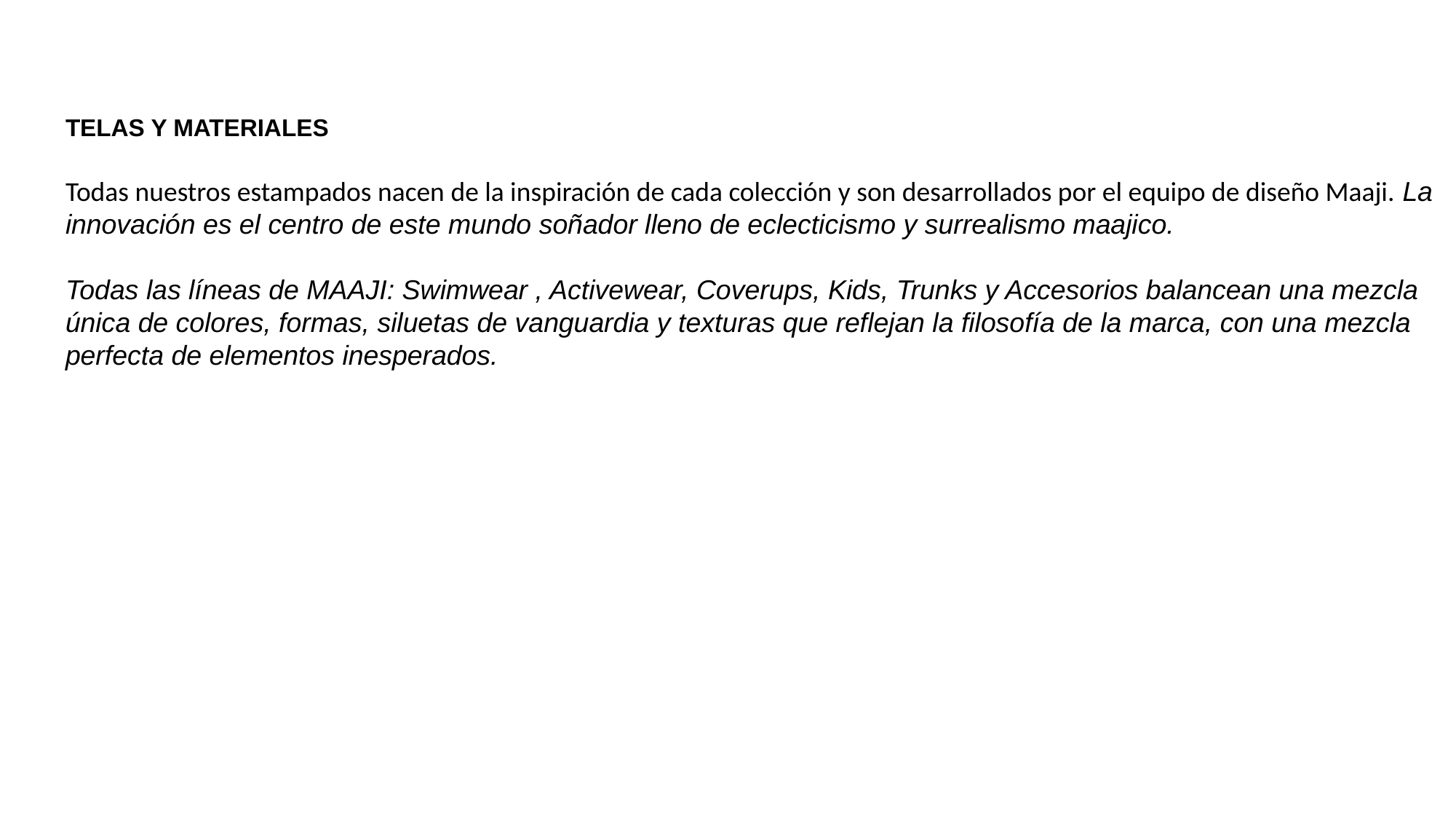

TELAS Y MATERIALES

Todas nuestros estampados nacen de la inspiración de cada colección y son desarrollados por el equipo de diseño Maaji. La innovación es el centro de este mundo soñador lleno de eclecticismo y surrealismo maajico.

Todas las líneas de MAAJI: Swimwear , Activewear, Coverups, Kids, Trunks y Accesorios balancean una mezcla única de colores, formas, siluetas de vanguardia y texturas que reflejan la filosofía de la marca, con una mezcla perfecta de elementos inesperados.